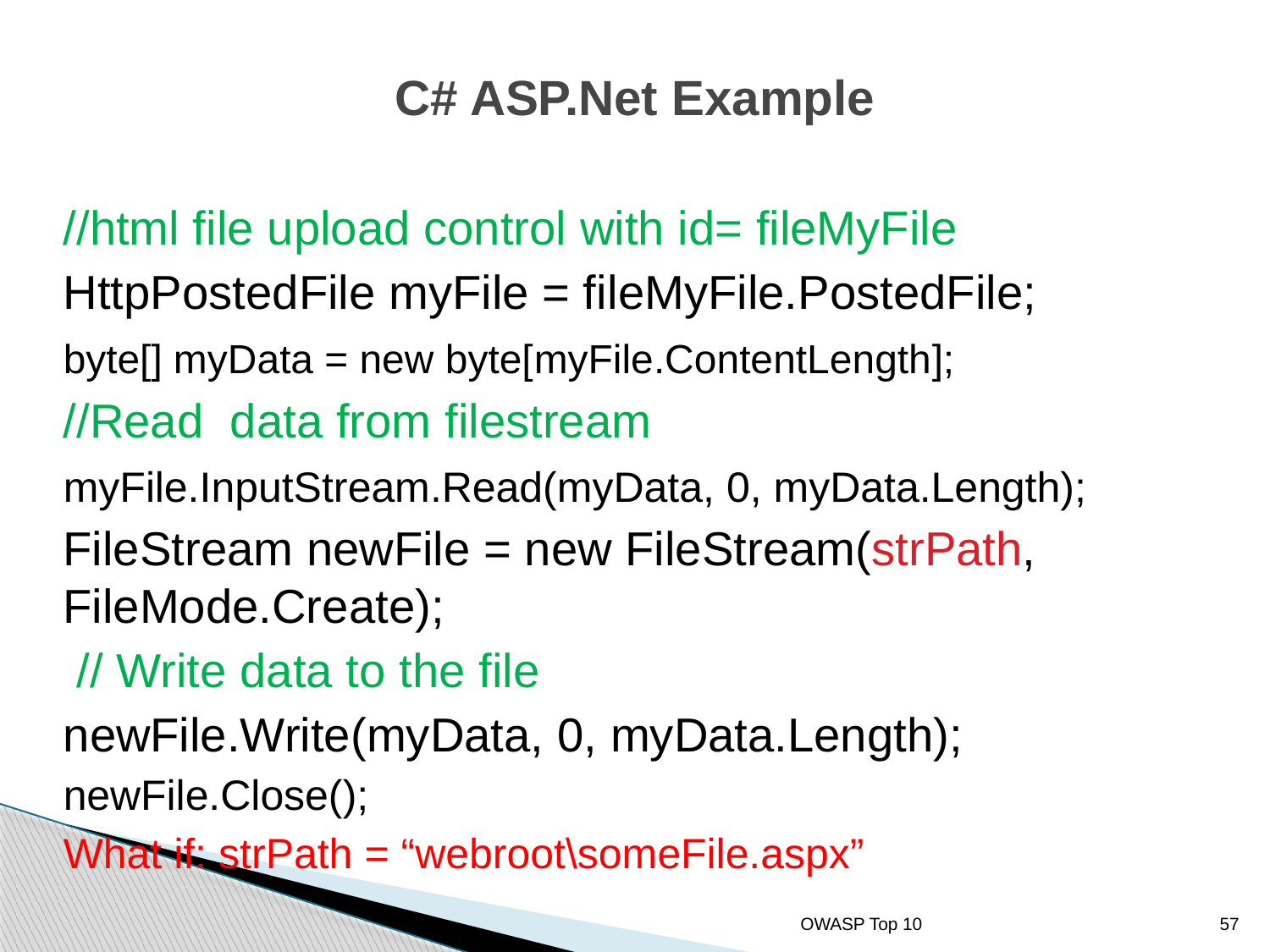

# C# ASP.Net Example
	//html file upload control with id= fileMyFile
	HttpPostedFile myFile = fileMyFile.PostedFile;
	byte[] myData = new byte[myFile.ContentLength];
	//Read  data from filestream
	myFile.InputStream.Read(myData, 0, myData.Length);
	FileStream newFile = new FileStream(strPath, FileMode.Create);
	 // Write data to the file
	newFile.Write(myData, 0, myData.Length);
	newFile.Close();
	What if: strPath = “webroot\someFile.aspx”
OWASP Top 10
57